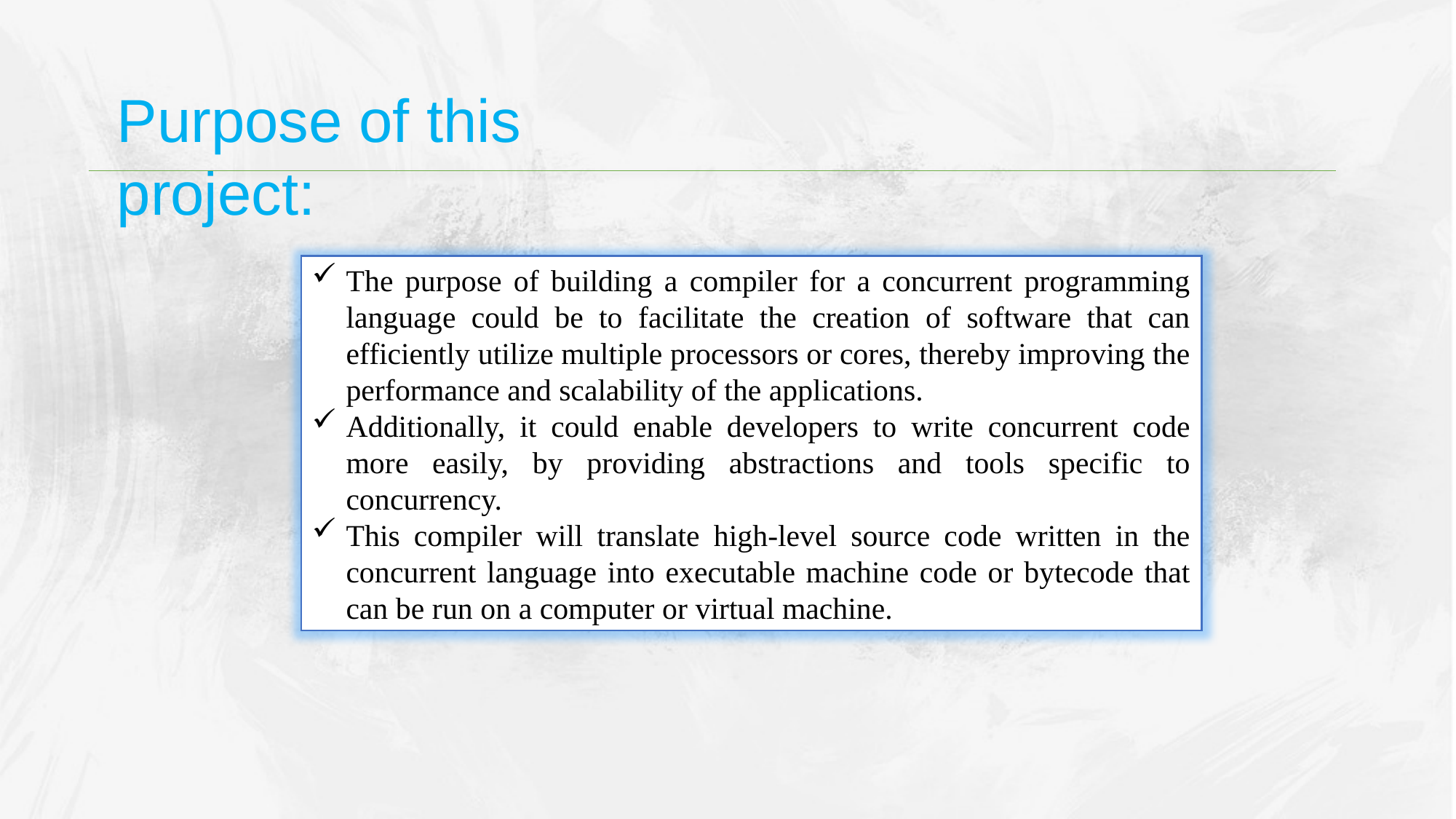

Purpose of this project:
The purpose of building a compiler for a concurrent programming language could be to facilitate the creation of software that can efficiently utilize multiple processors or cores, thereby improving the performance and scalability of the applications.
Additionally, it could enable developers to write concurrent code more easily, by providing abstractions and tools specific to concurrency.
This compiler will translate high-level source code written in the concurrent language into executable machine code or bytecode that can be run on a computer or virtual machine.